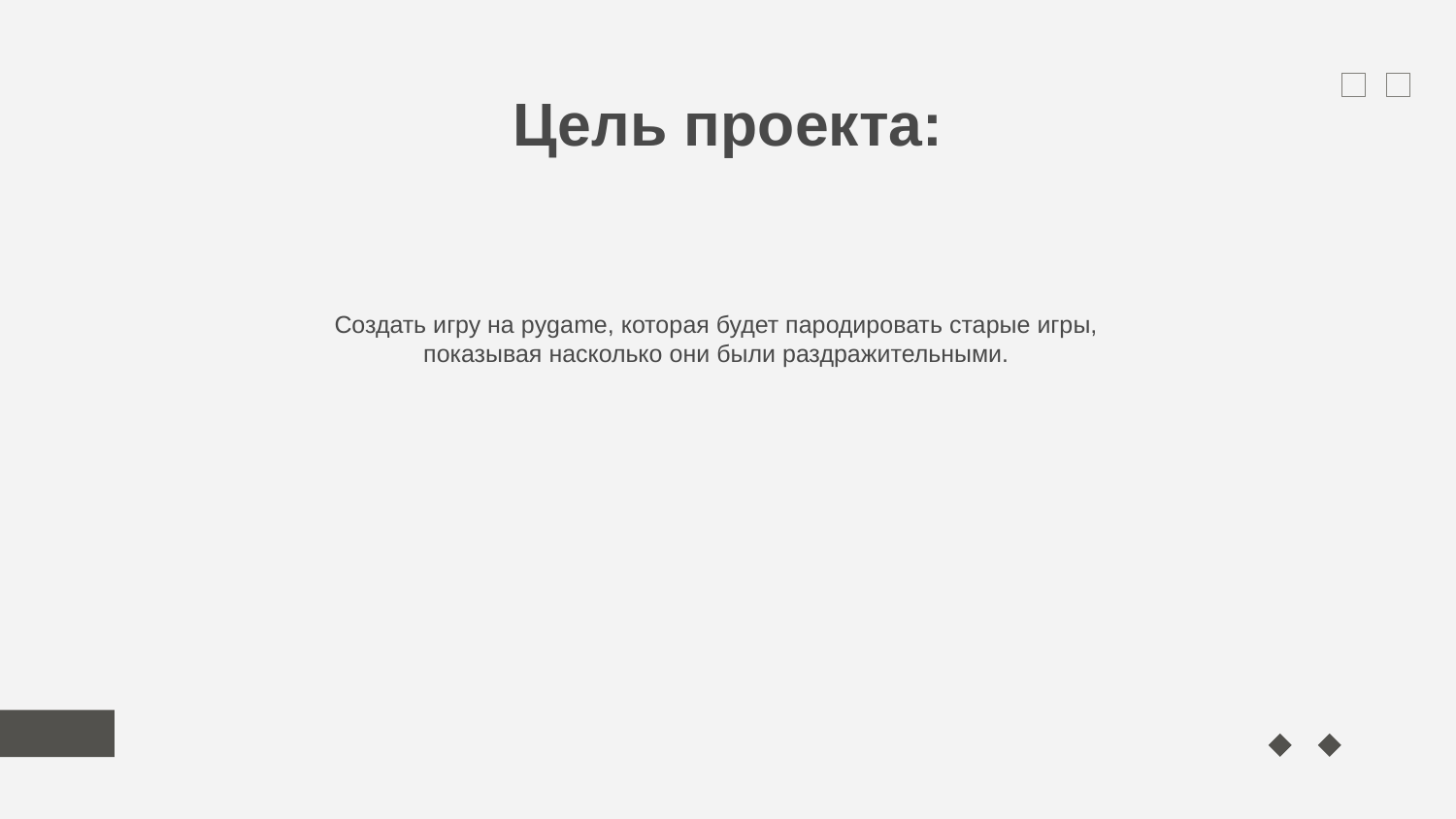

# Цель проекта:
Создать игру на pygame, которая будет пародировать старые игры, показывая насколько они были раздражительными.